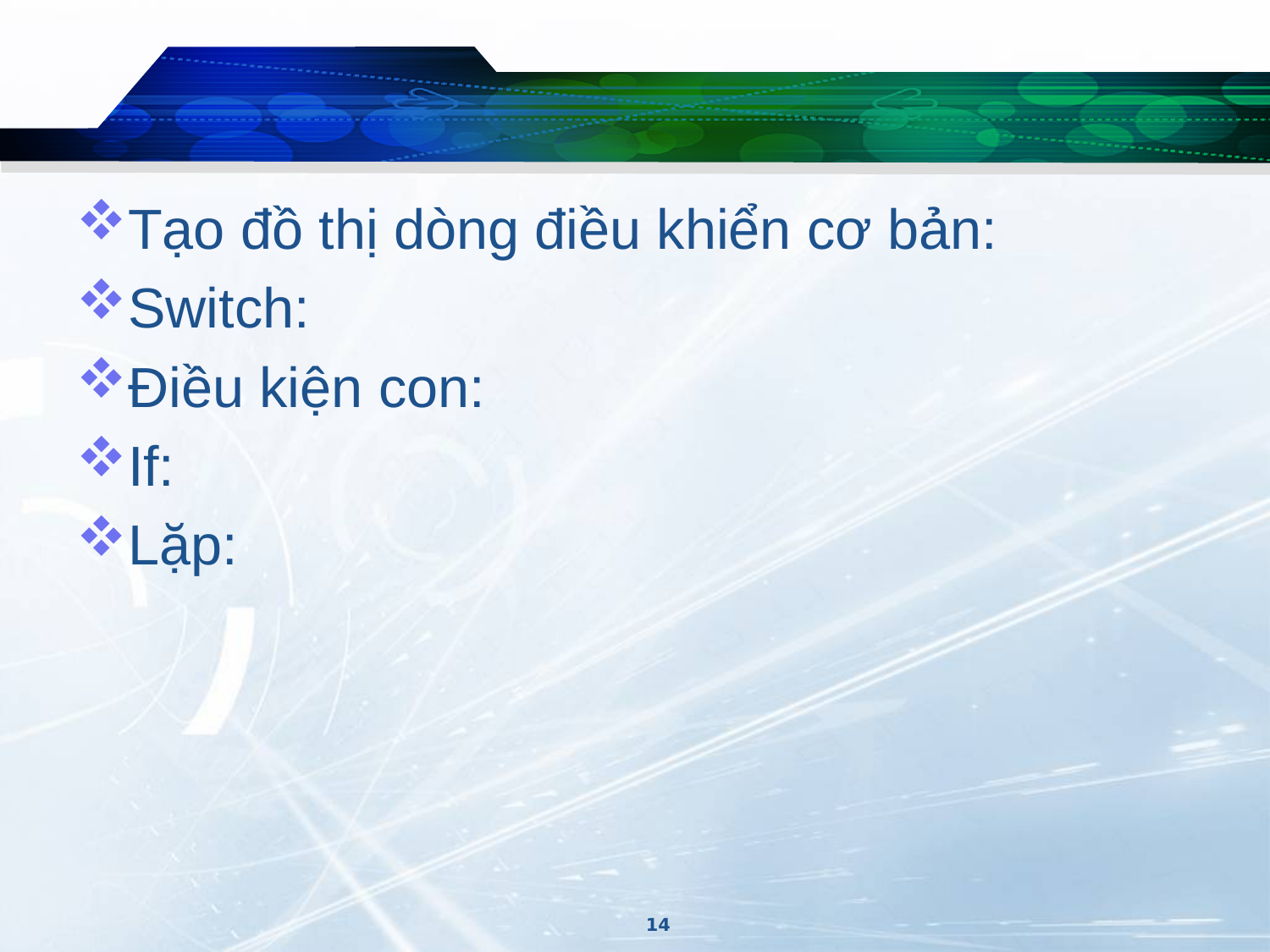

#
Tạo đồ thị dòng điều khiển cơ bản:
Switch:
Điều kiện con:
If:
Lặp:
14